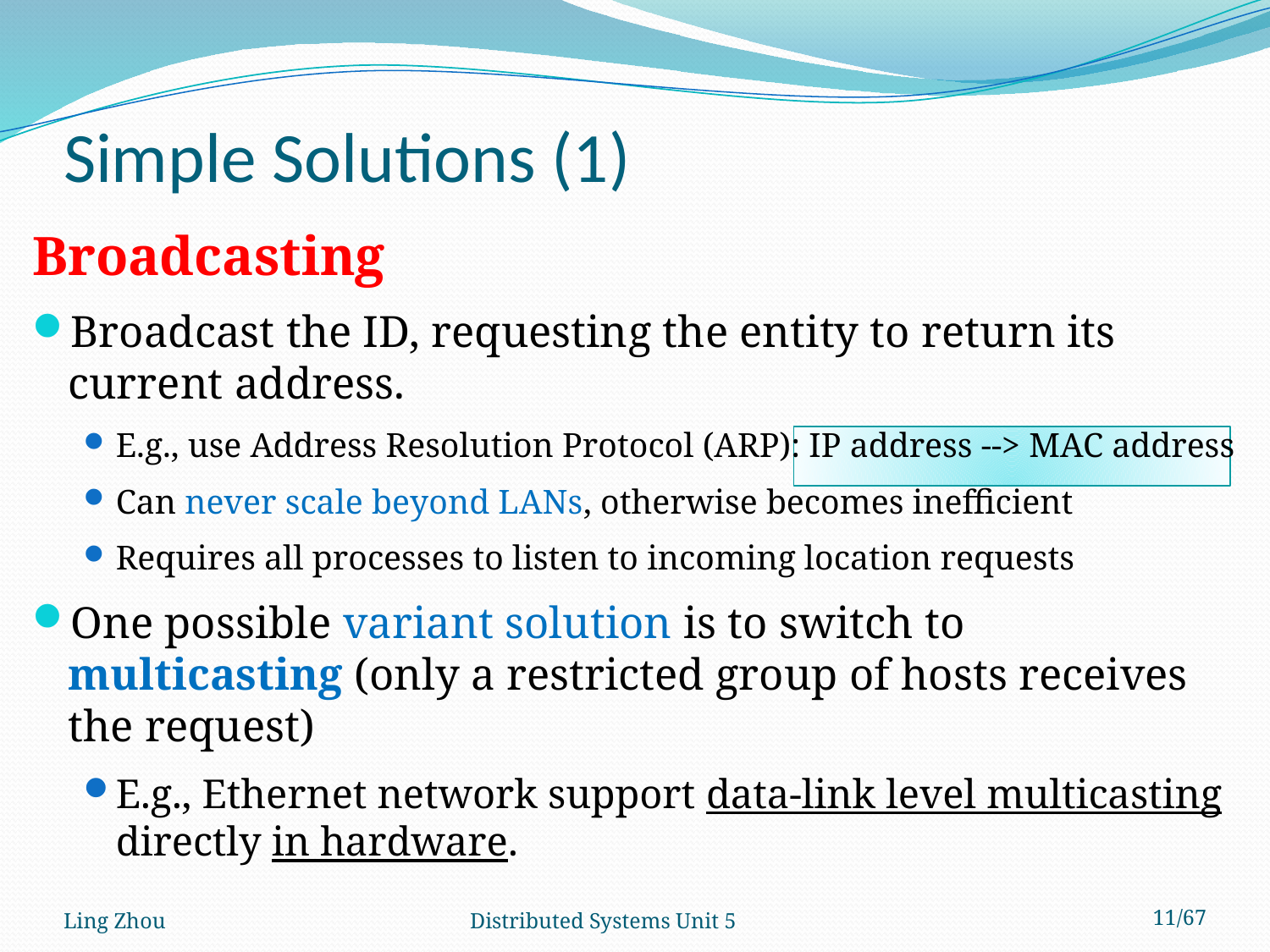

# Simple Solutions (1)
Broadcasting
Broadcast the ID, requesting the entity to return its current address.
E.g., use Address Resolution Protocol (ARP): IP address --> MAC address
Can never scale beyond LANs, otherwise becomes inefficient
Requires all processes to listen to incoming location requests
One possible variant solution is to switch to multicasting (only a restricted group of hosts receives the request)
E.g., Ethernet network support data-link level multicasting directly in hardware.

Ling Zhou
Distributed Systems Unit 5
11/67